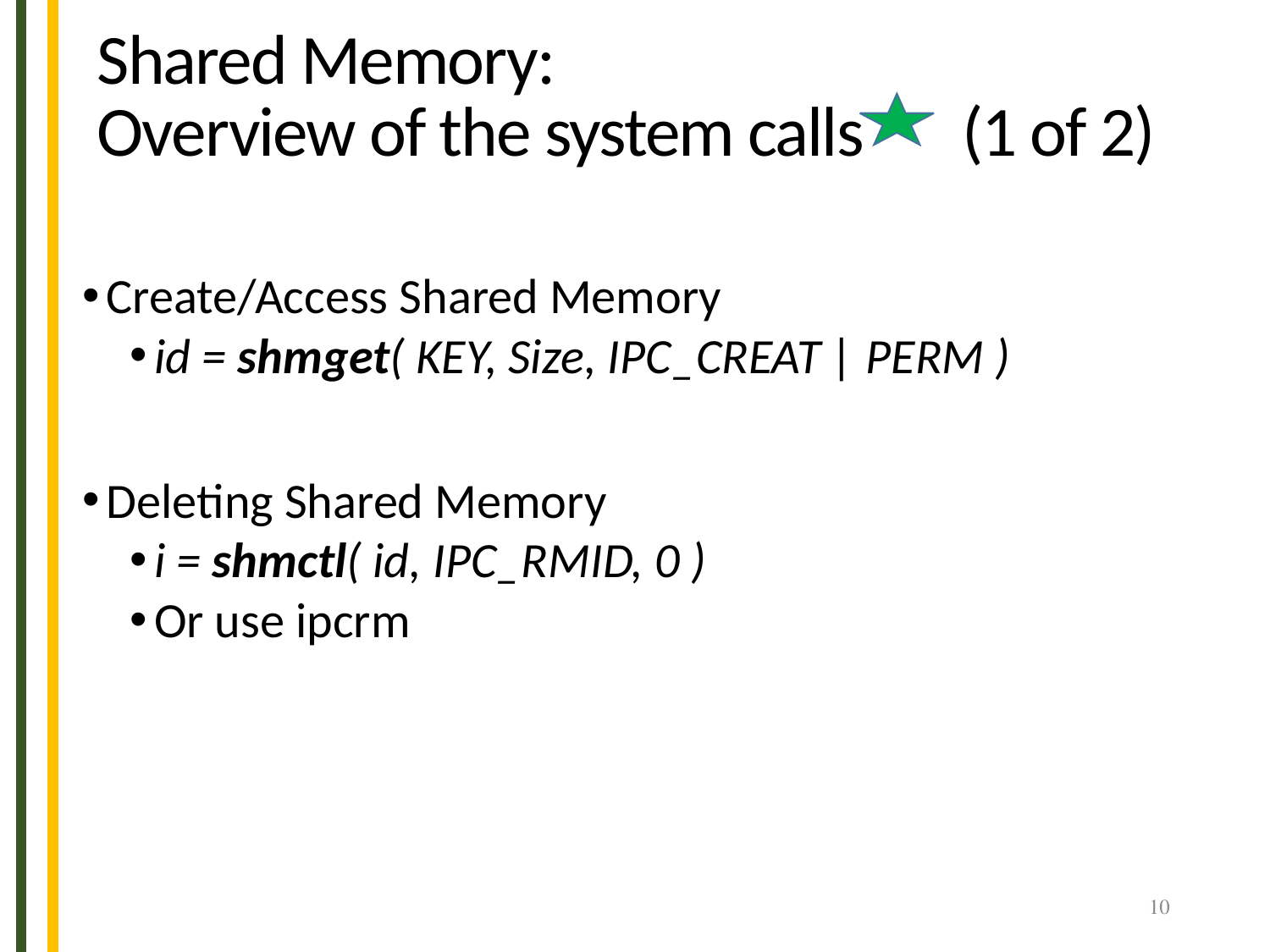

Shared Memory:
Overview of the system calls       (1 of 2)

Create/Access Shared Memory
id = shmget( KEY, Size, IPC_CREAT | PERM )

Deleting Shared Memory
i = shmctl( id, IPC_RMID, 0 )
Or use ipcrm
10